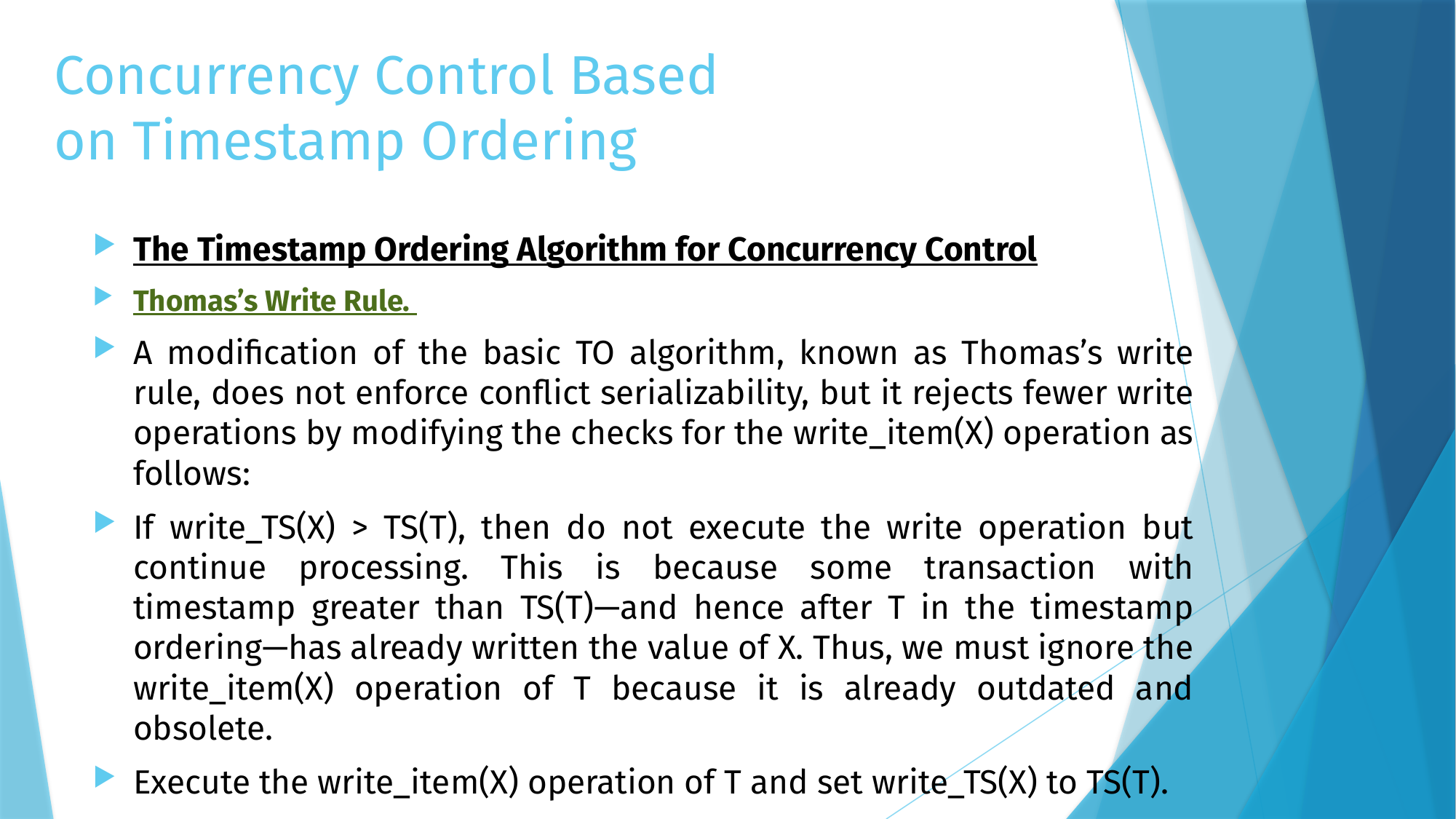

# Concurrency Control Based on Timestamp Ordering

The Timestamp Ordering Algorithm for Concurrency Control
Thomas’s Write Rule.
A modification of the basic TO algorithm, known as Thomas’s write rule, does not enforce conflict serializability, but it rejects fewer write operations by modifying the checks for the write_item(X) operation as follows:
If write_TS(X) > TS(T), then do not execute the write operation but continue processing. This is because some transaction with timestamp greater than TS(T)—and hence after T in the timestamp ordering—has already written the value of X. Thus, we must ignore the write_item(X) operation of T because it is already outdated and obsolete.
Execute the write_item(X) operation of T and set write_TS(X) to TS(T).